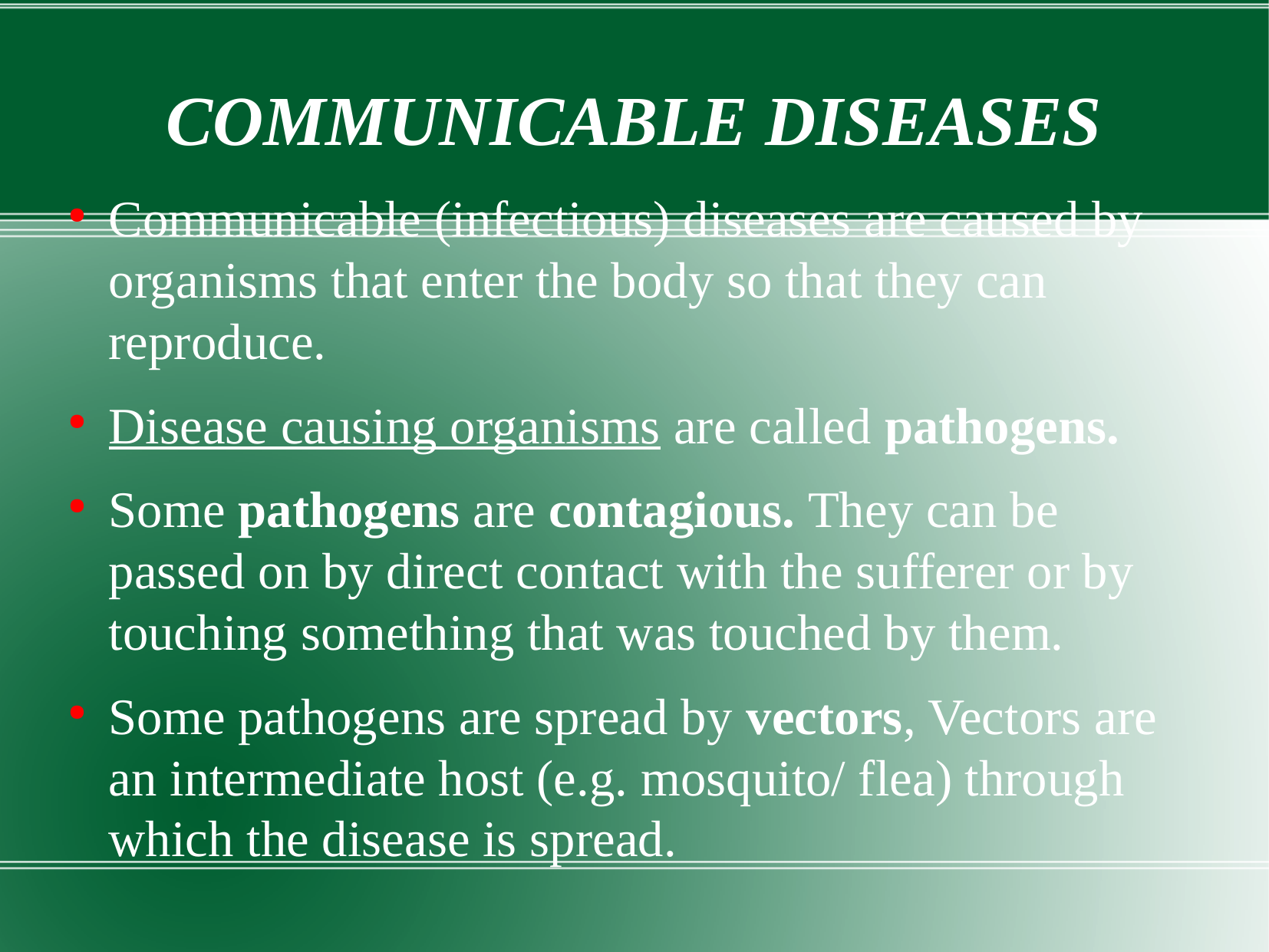

COMMUNICABLE DISEASES
Communicable (infectious) diseases are caused by organisms that enter the body so that they can reproduce.
Disease causing organisms are called pathogens.
Some pathogens are contagious. They can be passed on by direct contact with the sufferer or by touching something that was touched by them.
Some pathogens are spread by vectors, Vectors are an intermediate host (e.g. mosquito/ flea) through which the disease is spread.